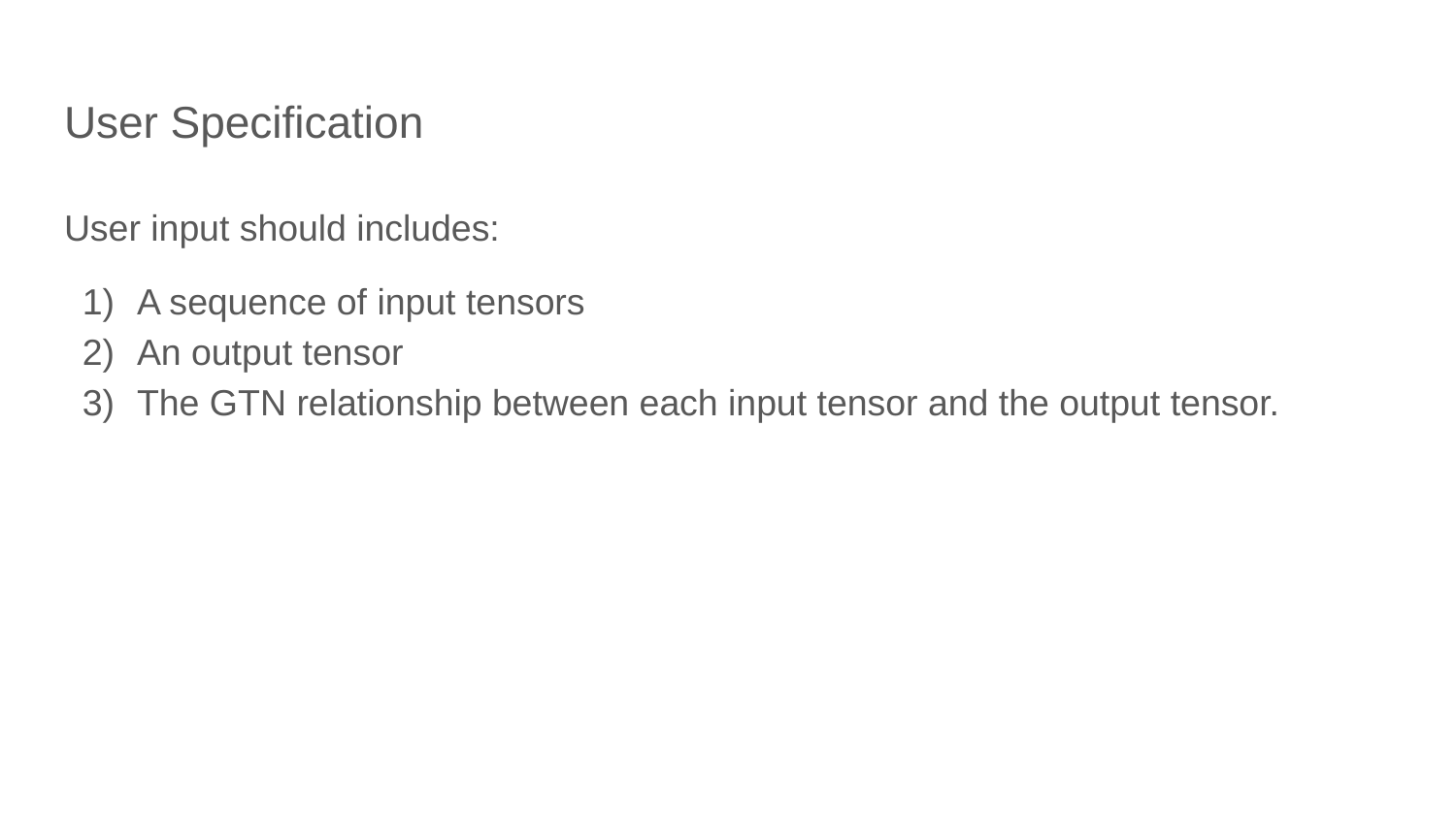

# User Specification
User input should includes:
A sequence of input tensors
An output tensor
The GTN relationship between each input tensor and the output tensor.